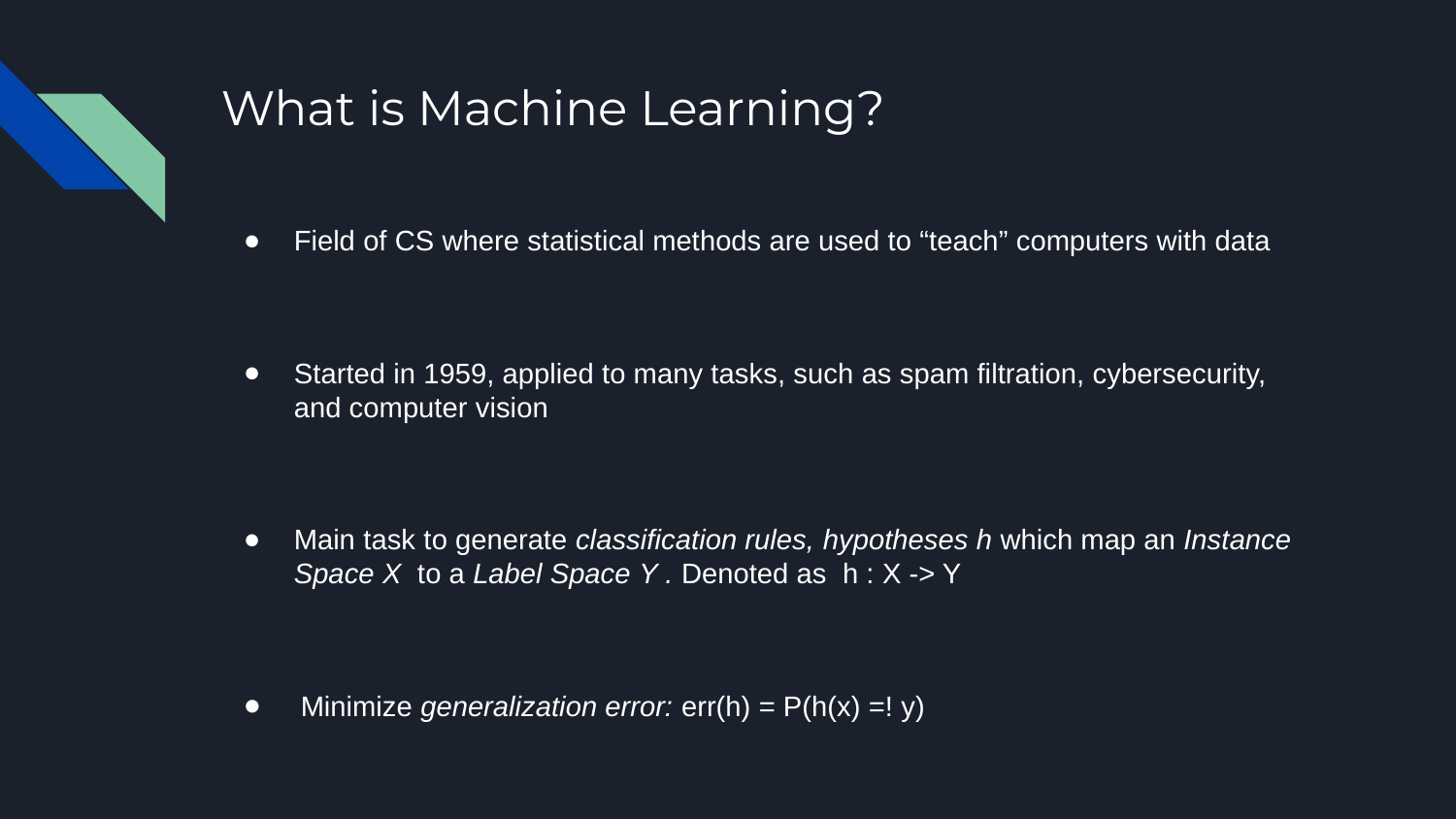

# What is Machine Learning?
Field of CS where statistical methods are used to “teach” computers with data

Started in 1959, applied to many tasks, such as spam filtration, cybersecurity, and computer vision

Main task to generate classification rules, hypotheses h which map an Instance Space X  to a Label Space Y . Denoted as  h : X -> Y

 Minimize generalization error: err(h) = P(h(x) =! y)